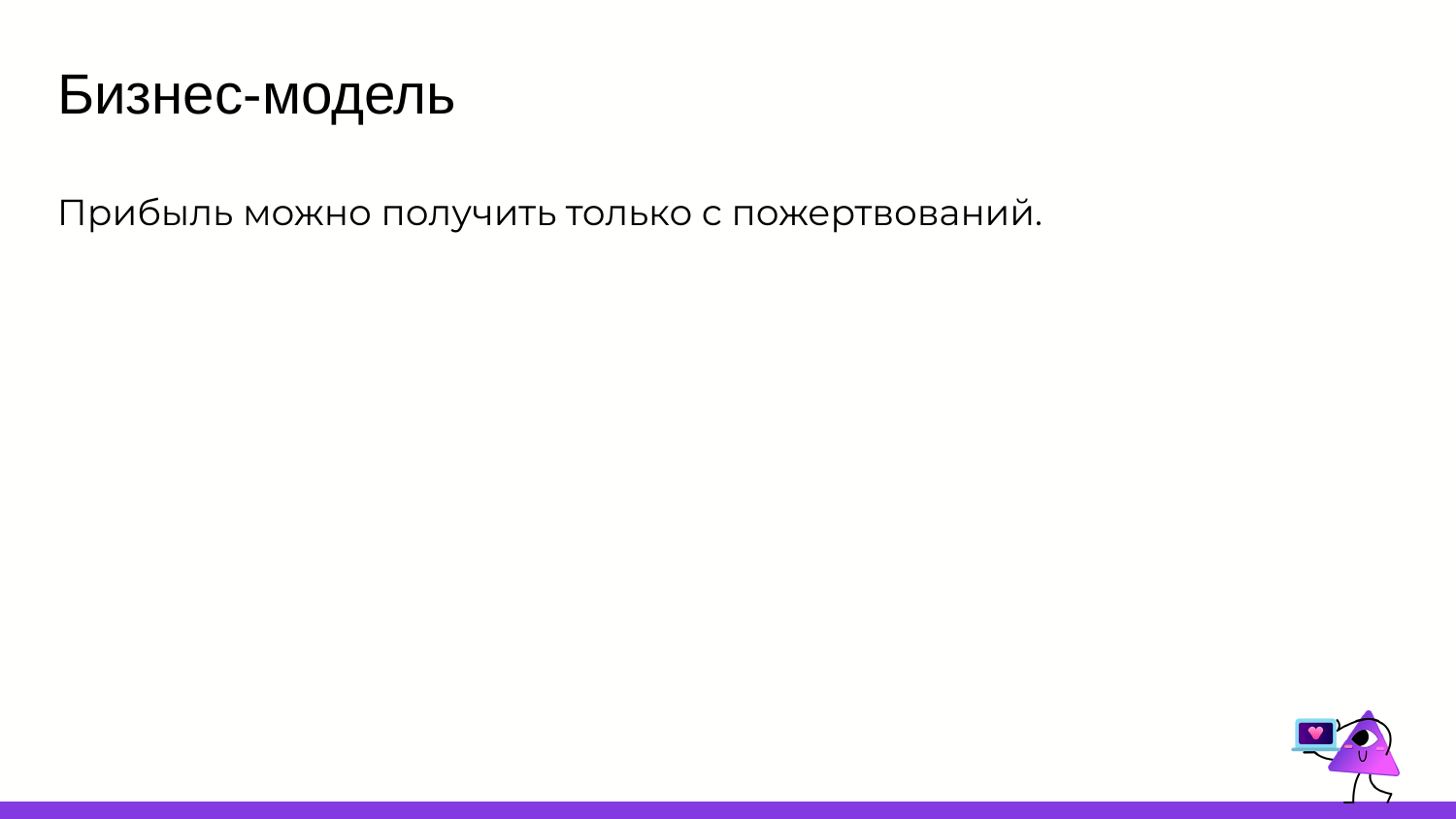

# Бизнес-модель
Прибыль можно получить только с пожертвований.